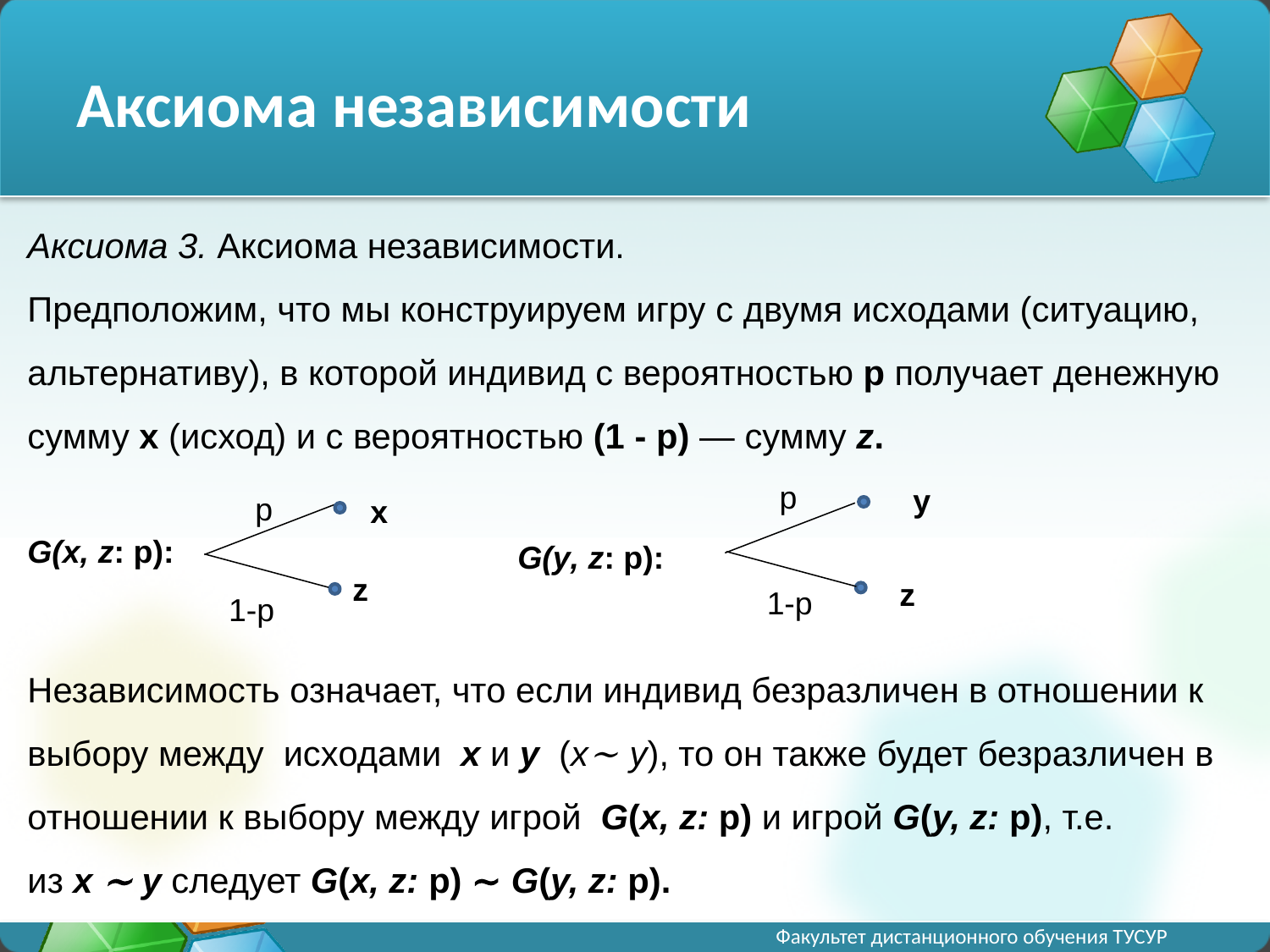

# Аксиома независимости
Аксиома 3. Аксиома независимости.
Предположим, что мы конструируем игру c двумя исходами (ситуацию, альтернативу), в которой индивид с вероятностью p получает денежную сумму х (исход) и с вероятностью (1 - p) — сумму z.

Независимость означает, что если ин­дивид безразличен в отношении к выбору между  исходами  х и у  (х~ у), то он также будет безразличен в отношении к выбору между игрой  G(x, z: p) и игрой G(y, z: p), т.е. из х ~ у следует G(x, z: p) ~ G(y, z: p).
p
y
p
x

G(x, z: p):
G(y, z: p):
z
z
1-p

1-p